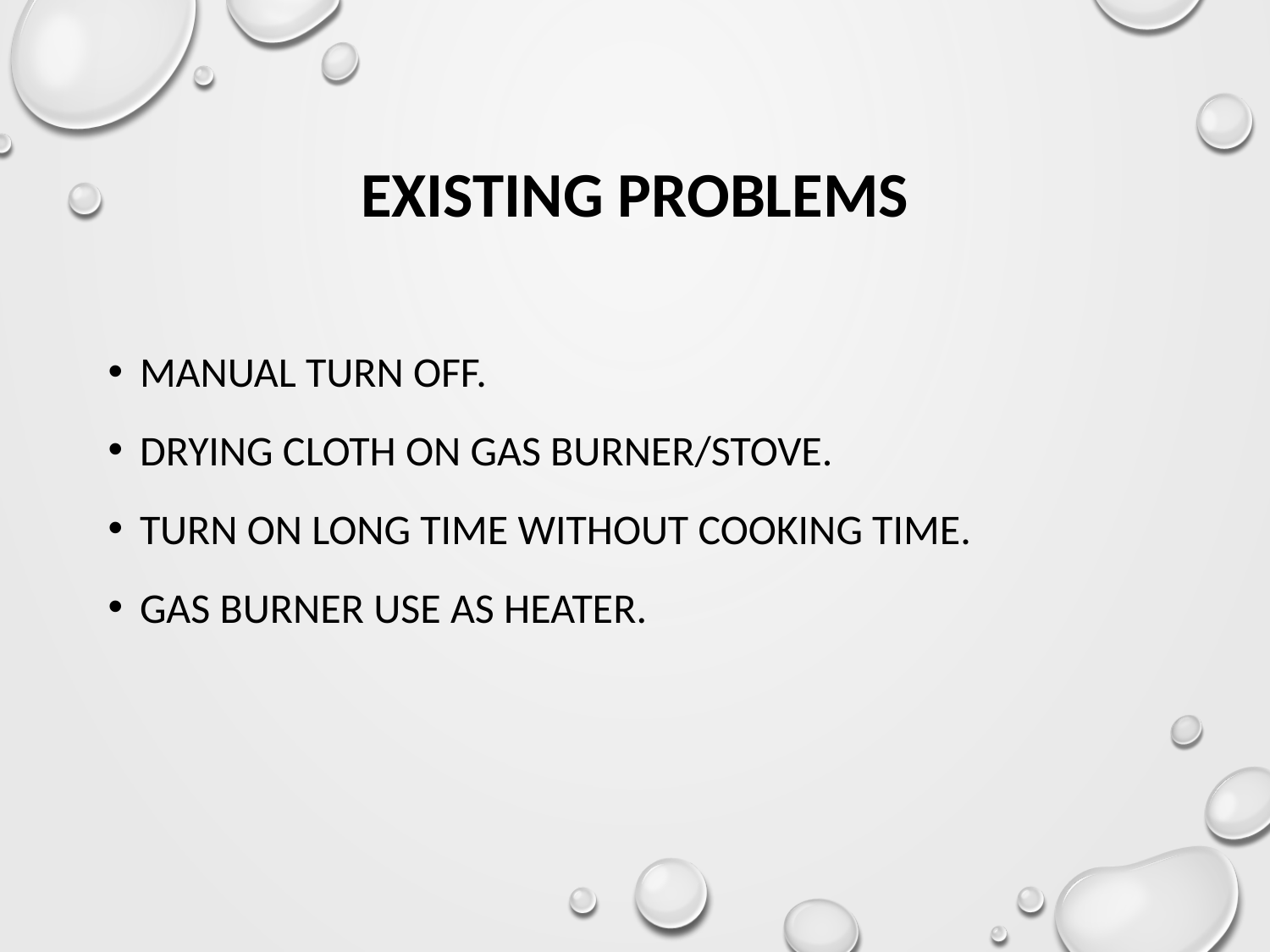

# Existing problems
Manual turn off.
Drying cloth on gas burner/stove.
Turn on long time without cooking time.
Gas burner use as heater.